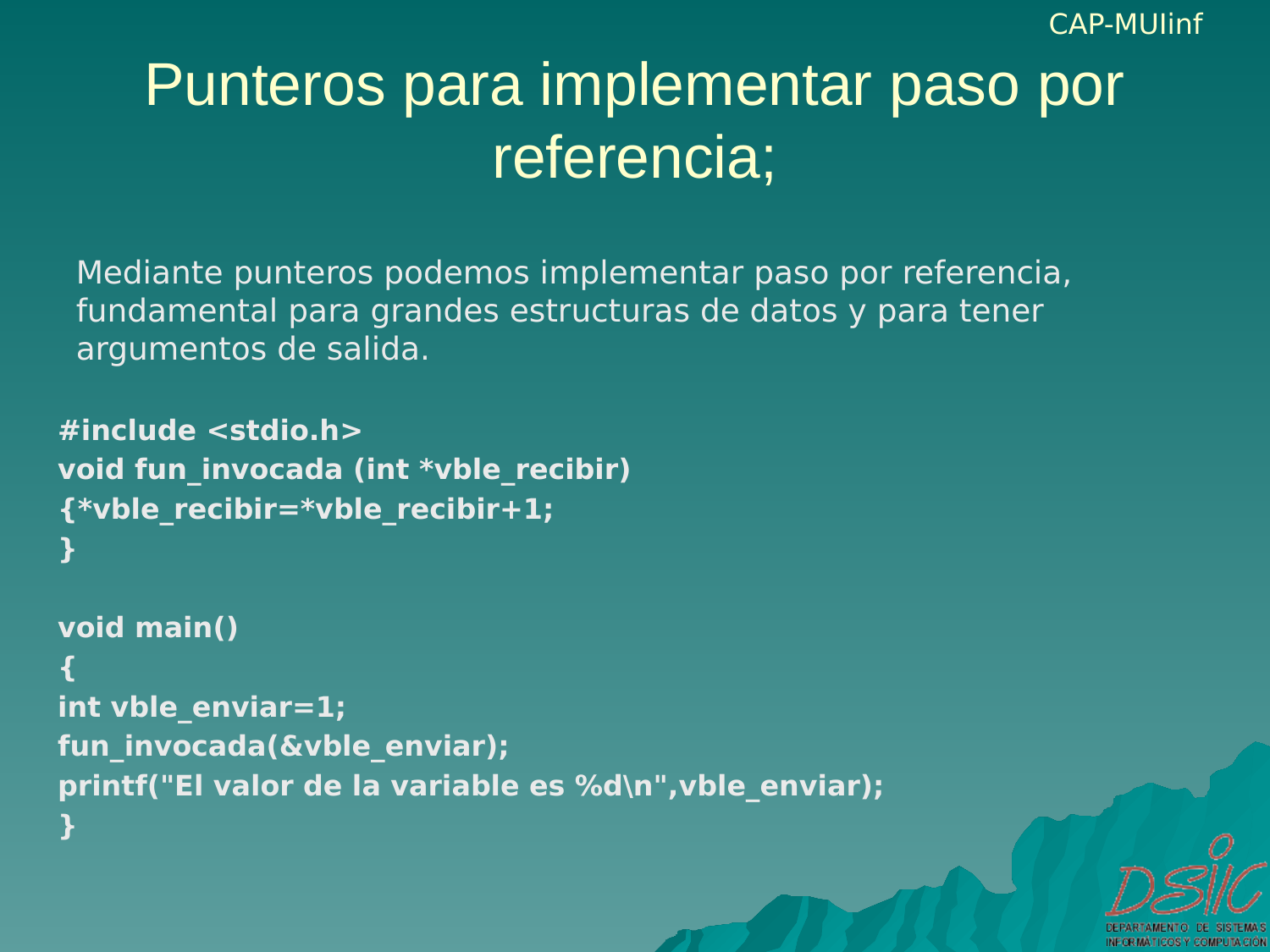

# Punteros para implementar paso por referencia;
Mediante punteros podemos implementar paso por referencia, fundamental para grandes estructuras de datos y para tener argumentos de salida.

#include <stdio.h>
void fun_invocada (int *vble_recibir)
{*vble_recibir=*vble_recibir+1;
}

void main()
{
int vble_enviar=1;
fun_invocada(&vble_enviar);
printf("El valor de la variable es %d\n",vble_enviar);
}